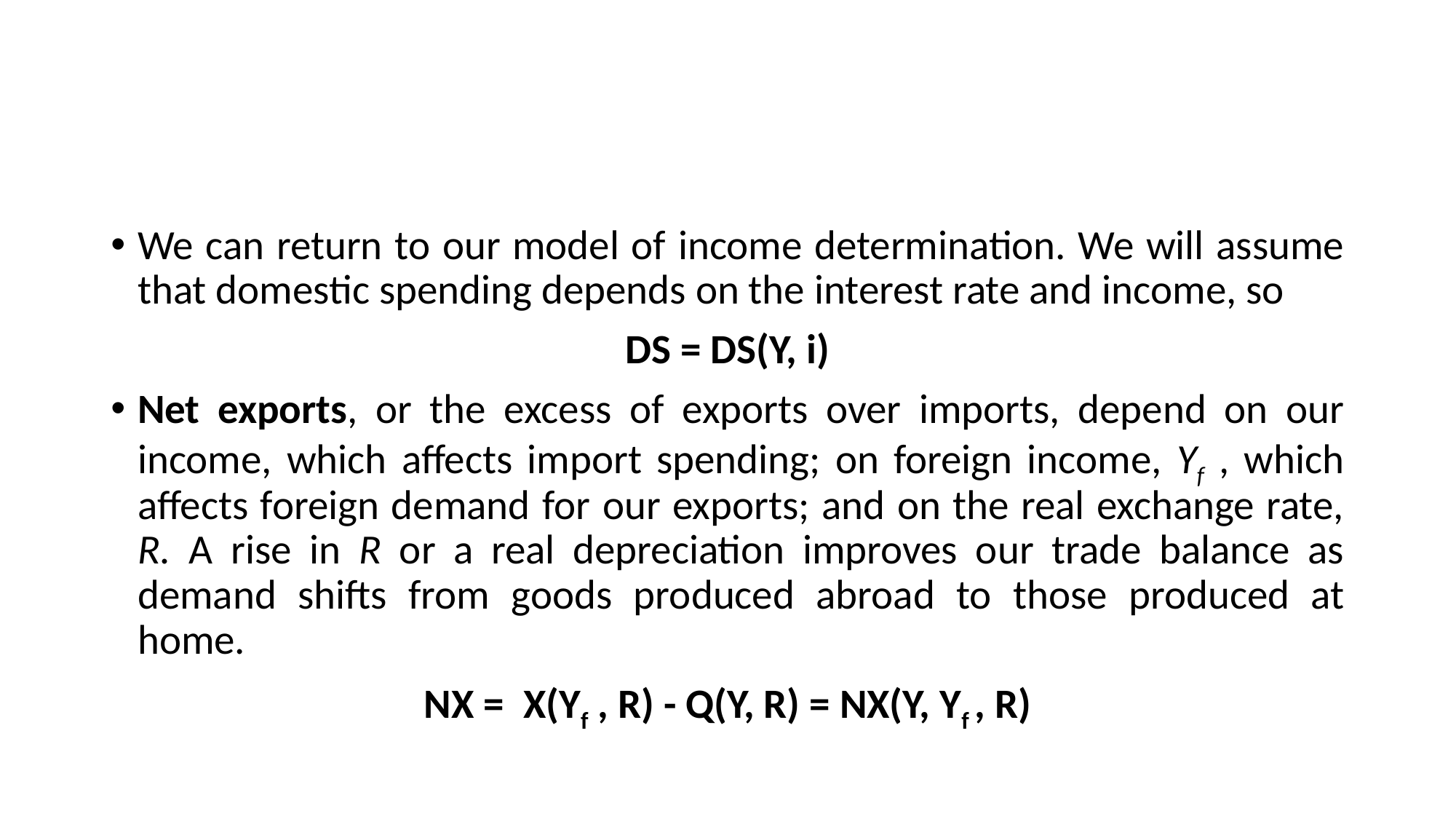

#
We can return to our model of income determination. We will assume that domestic spending depends on the interest rate and income, so
DS = DS(Y, i)
Net exports, or the excess of exports over imports, depend on our income, which affects import spending; on foreign income, Yf , which affects foreign demand for our exports; and on the real exchange rate, R. A rise in R or a real depreciation improves our trade balance as demand shifts from goods produced abroad to those produced at home.
NX =  X(Yf , R) - Q(Y, R) = NX(Y, Yf , R)